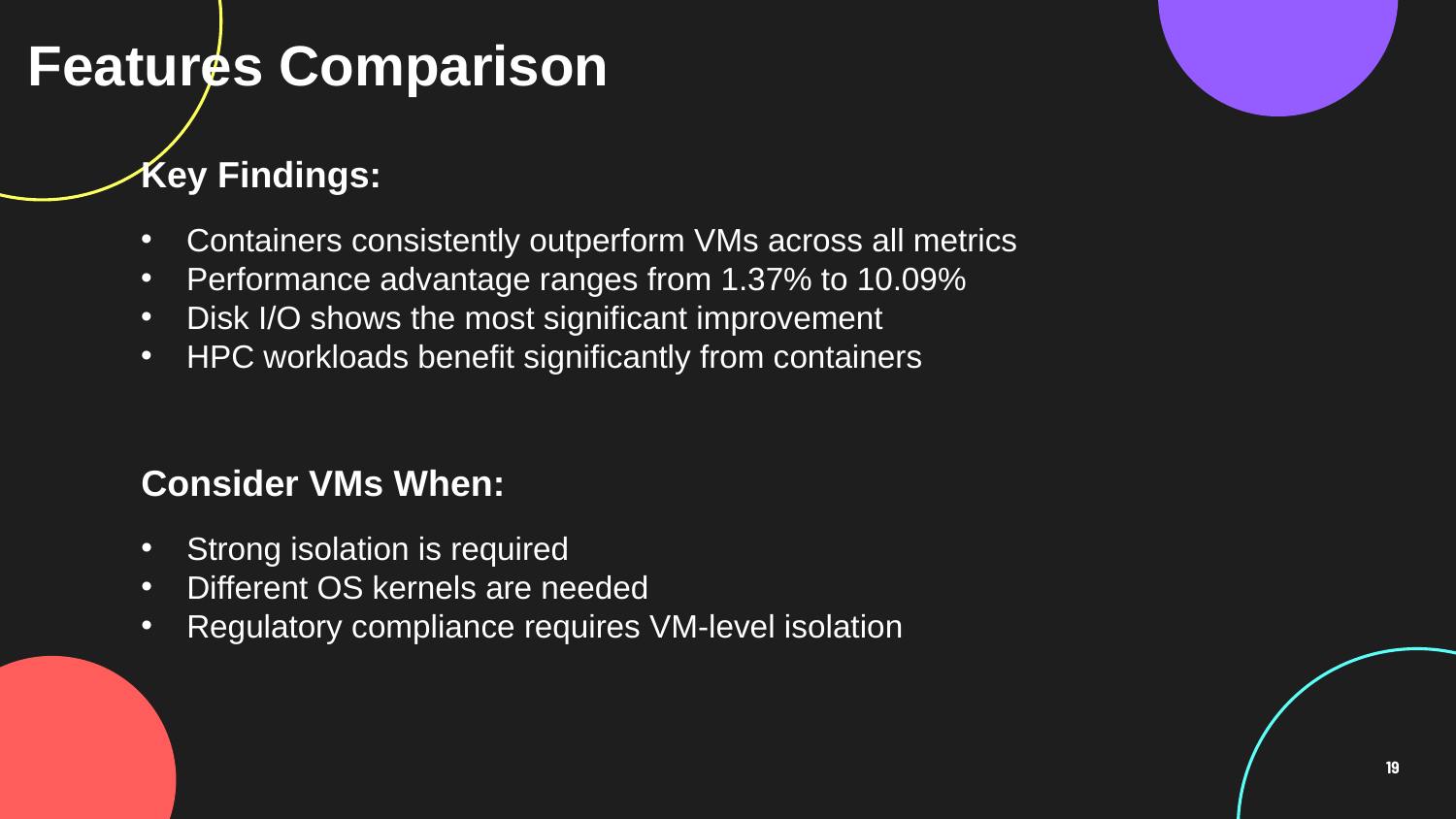

Features Comparison
Key Findings:

Containers consistently outperform VMs across all metrics
Performance advantage ranges from 1.37% to 10.09%
Disk I/O shows the most significant improvement
HPC workloads benefit significantly from containers
Consider VMs When:

Strong isolation is required
Different OS kernels are needed
Regulatory compliance requires VM-level isolation
19